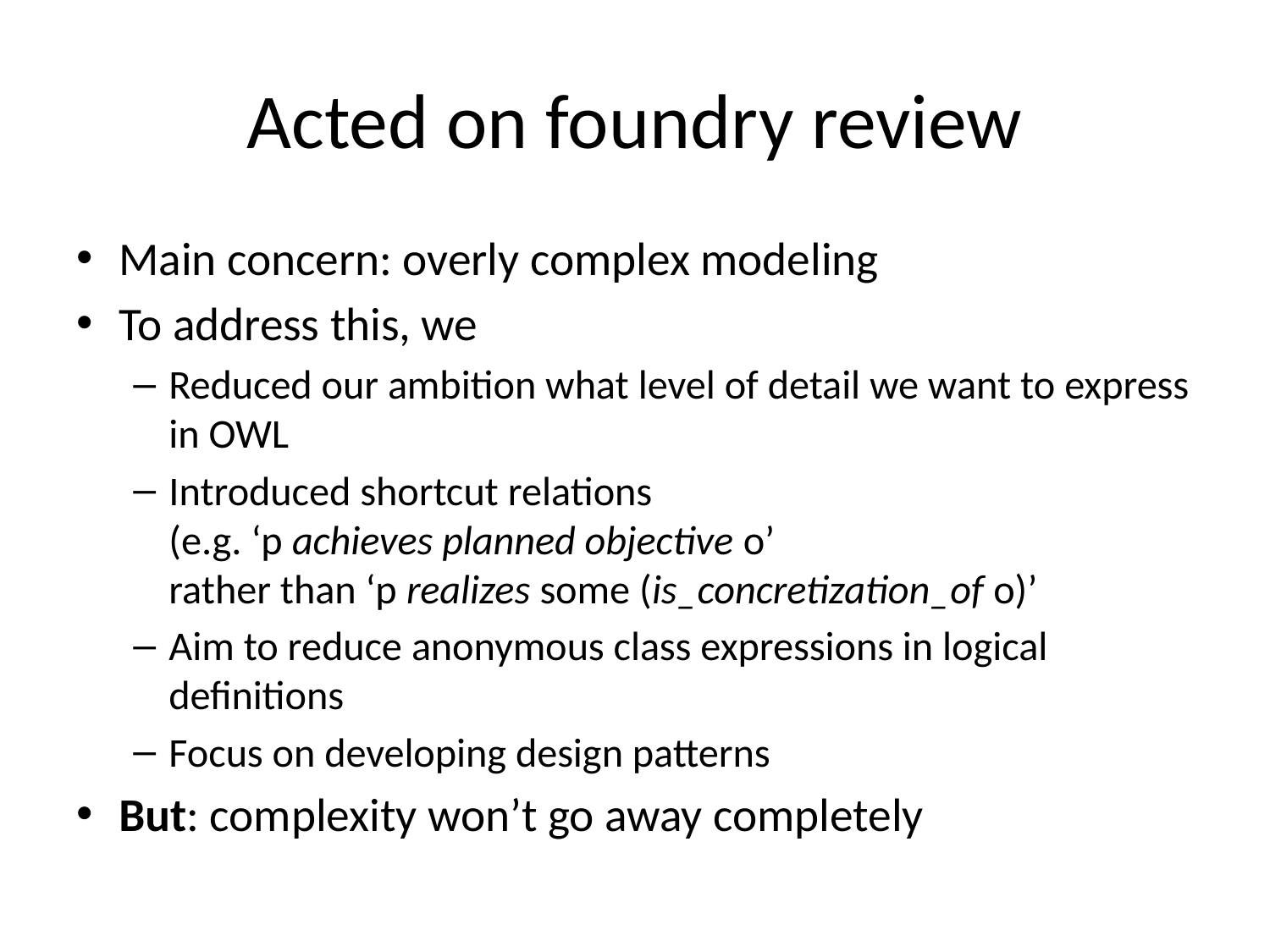

# Acted on foundry review
Main concern: overly complex modeling
To address this, we
Reduced our ambition what level of detail we want to express in OWL
Introduced shortcut relations
(e.g. ‘p achieves planned objective o’
rather than ‘p realizes some (is_concretization_of o)’
Aim to reduce anonymous class expressions in logical definitions
Focus on developing design patterns
But: complexity won’t go away completely